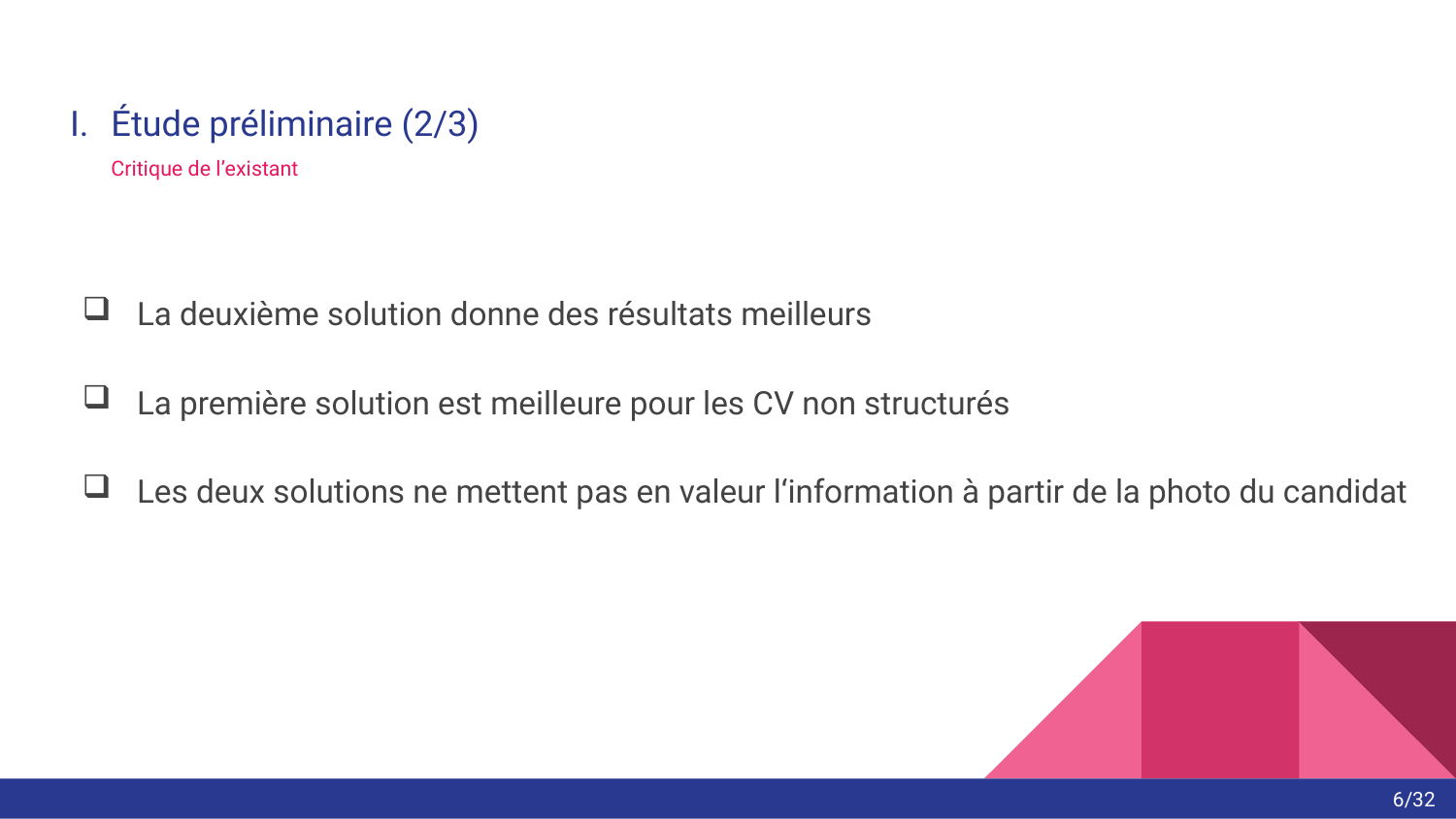

# Étude préliminaire (2/3)
Critique de l’existant
La deuxième solution donne des résultats meilleurs

La première solution est meilleure pour les CV non structurés

Les deux solutions ne mettent pas en valeur l‘information à partir de la photo du candidat

6/32